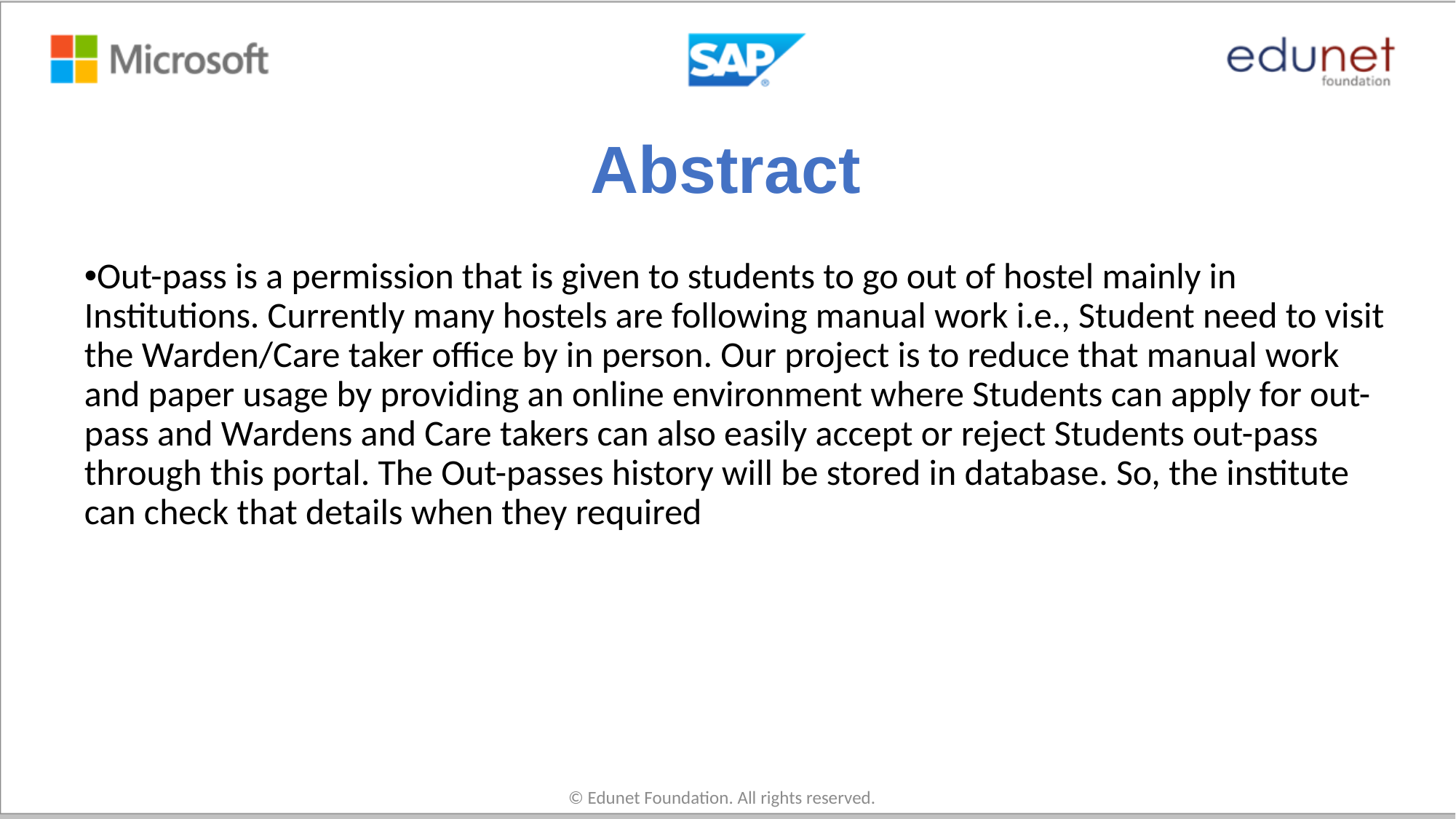

# Abstract
Out-pass is a permission that is given to students to go out of hostel mainly in Institutions. Currently many hostels are following manual work i.e., Student need to visit the Warden/Care taker office by in person. Our project is to reduce that manual work and paper usage by providing an online environment where Students can apply for out-pass and Wardens and Care takers can also easily accept or reject Students out-pass through this portal. The Out-passes history will be stored in database. So, the institute can check that details when they required
© Edunet Foundation. All rights reserved.